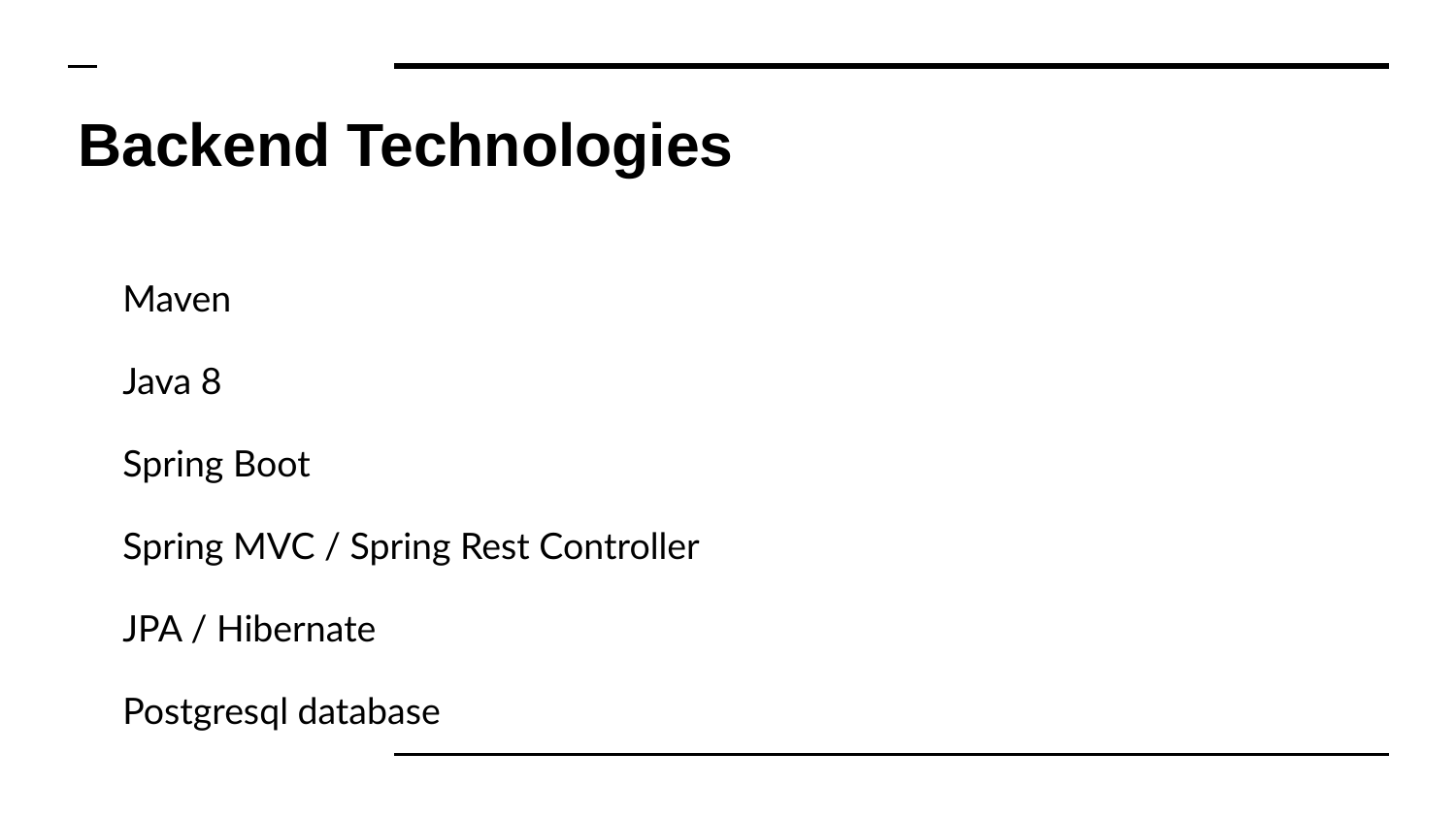

# Backend Technologies
Maven
Java 8
Spring Boot
Spring MVC / Spring Rest Controller
JPA / Hibernate
Postgresql database